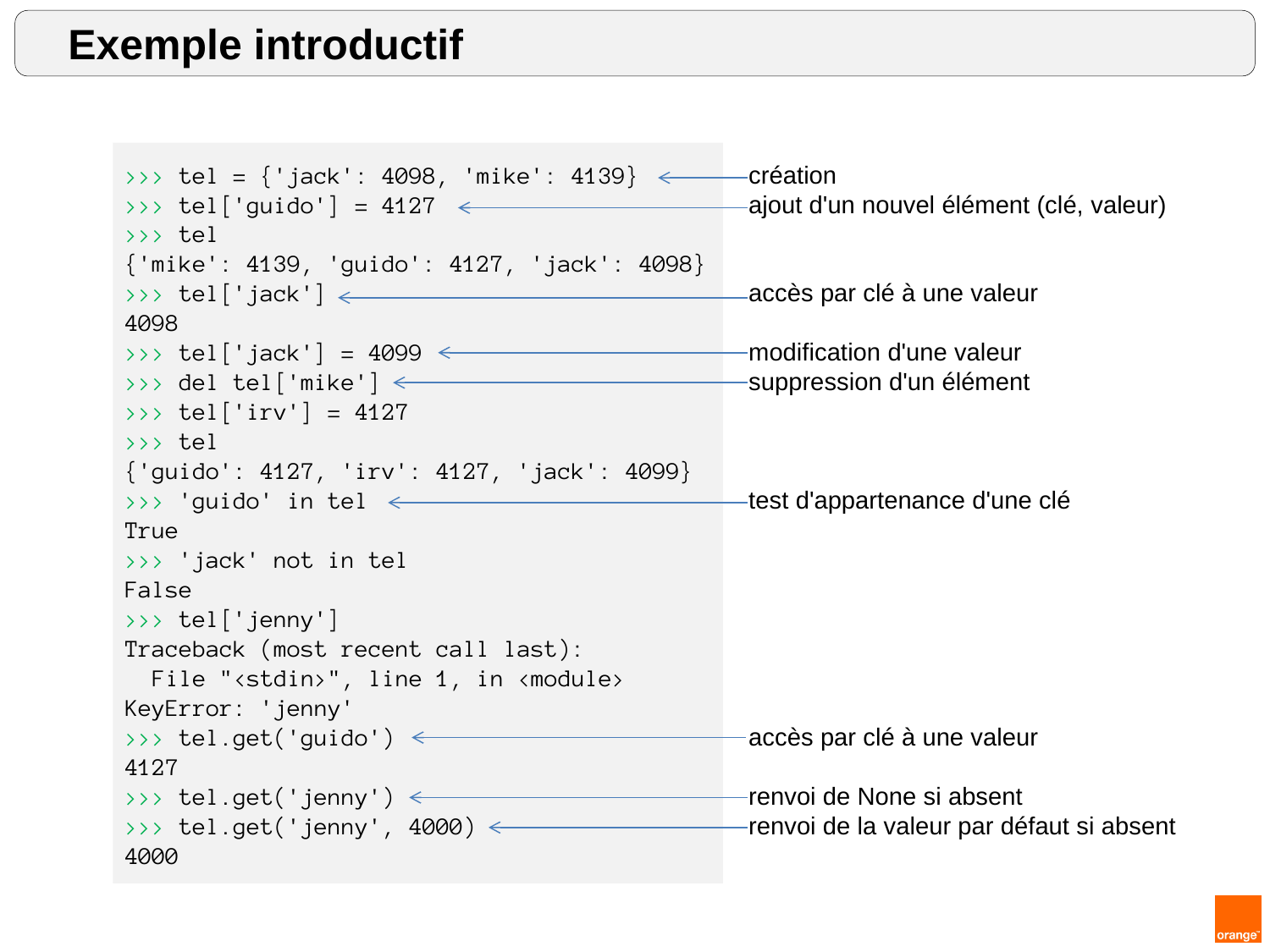

Exemple introductif

>>> tel = {'jack': 4098, 'mike': 4139}        création
>>> tel['guido'] = 4127                       ajout d'un nouvel élément (clé, valeur)
>>> tel
{'mike': 4139, 'guido': 4127, 'jack': 4098}
>>> tel['jack']                               accès par clé à une valeur
4098
>>> tel['jack'] = 4099                        modification d'une valeur
>>> del tel['mike']                           suppression d'un élément
>>> tel['irv'] = 4127
>>> tel
{'guido': 4127, 'irv': 4127, 'jack': 4099}
>>> 'guido' in tel                            test d'appartenance d'une clé
True
>>> 'jack' not in tel
False
>>> tel['jenny']
Traceback (most recent call last):
  File "<stdin>", line 1, in <module>
KeyError: 'jenny'
>>> tel.get('guido')                          accès par clé à une valeur
4127
>>> tel.get('jenny')                          renvoi de None si absent
>>> tel.get('jenny', 4000)                    renvoi de la valeur par défaut si absent
4000